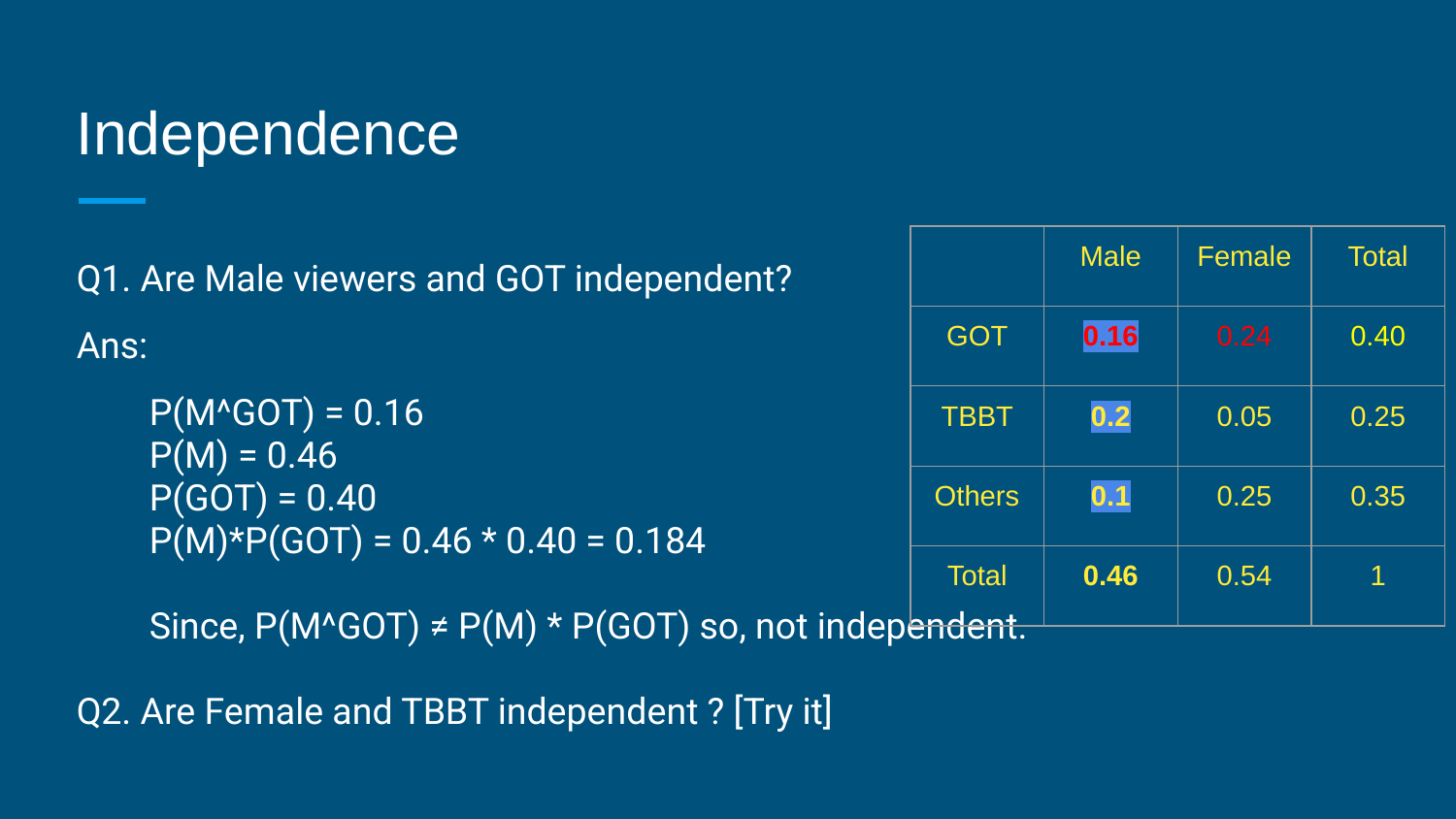

# Independence
|  | Male | Female | Total |
| --- | --- | --- | --- |
| GOT | 0.16 | 0.24 | 0.40 |
| TBBT | 0.2 | 0.05 | 0.25 |
| Others | 0.1 | 0.25 | 0.35 |
| Total | 0.46 | 0.54 | 1 |
Q1. Are Male viewers and GOT independent?
Ans:
P(M^GOT) = 0.16
P(M) = 0.46
P(GOT) = 0.40
P(M)*P(GOT) = 0.46 * 0.40 = 0.184

Since, P(M^GOT) ≠ P(M) * P(GOT) so, not independent.

Q2. Are Female and TBBT independent ? [Try it]